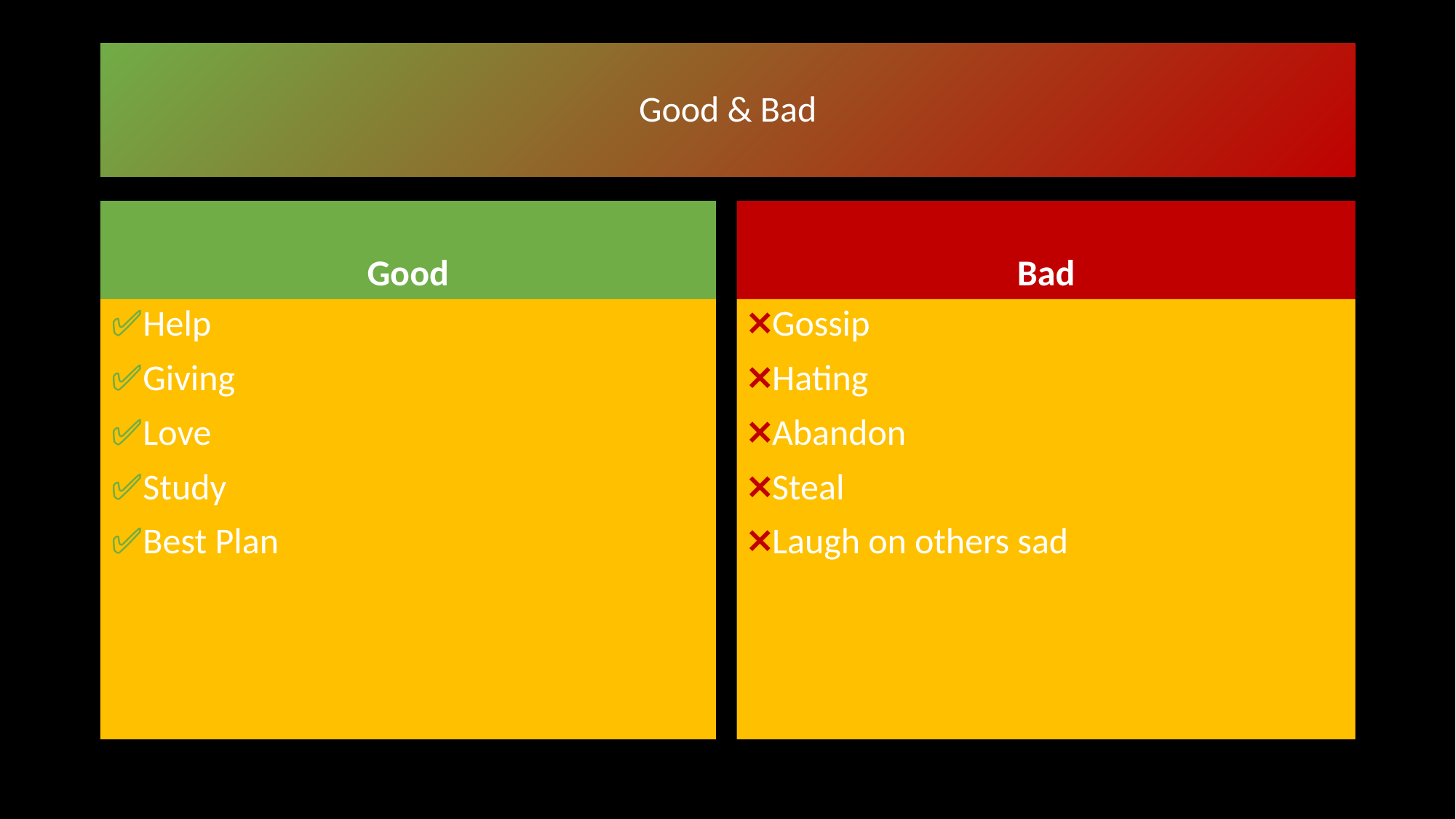

# Good & Bad
Good
Bad
✅Help
✅Giving
✅Love
✅Study
✅Best Plan
❌Gossip
❌Hating
❌Abandon
❌Steal
❌Laugh on others sad